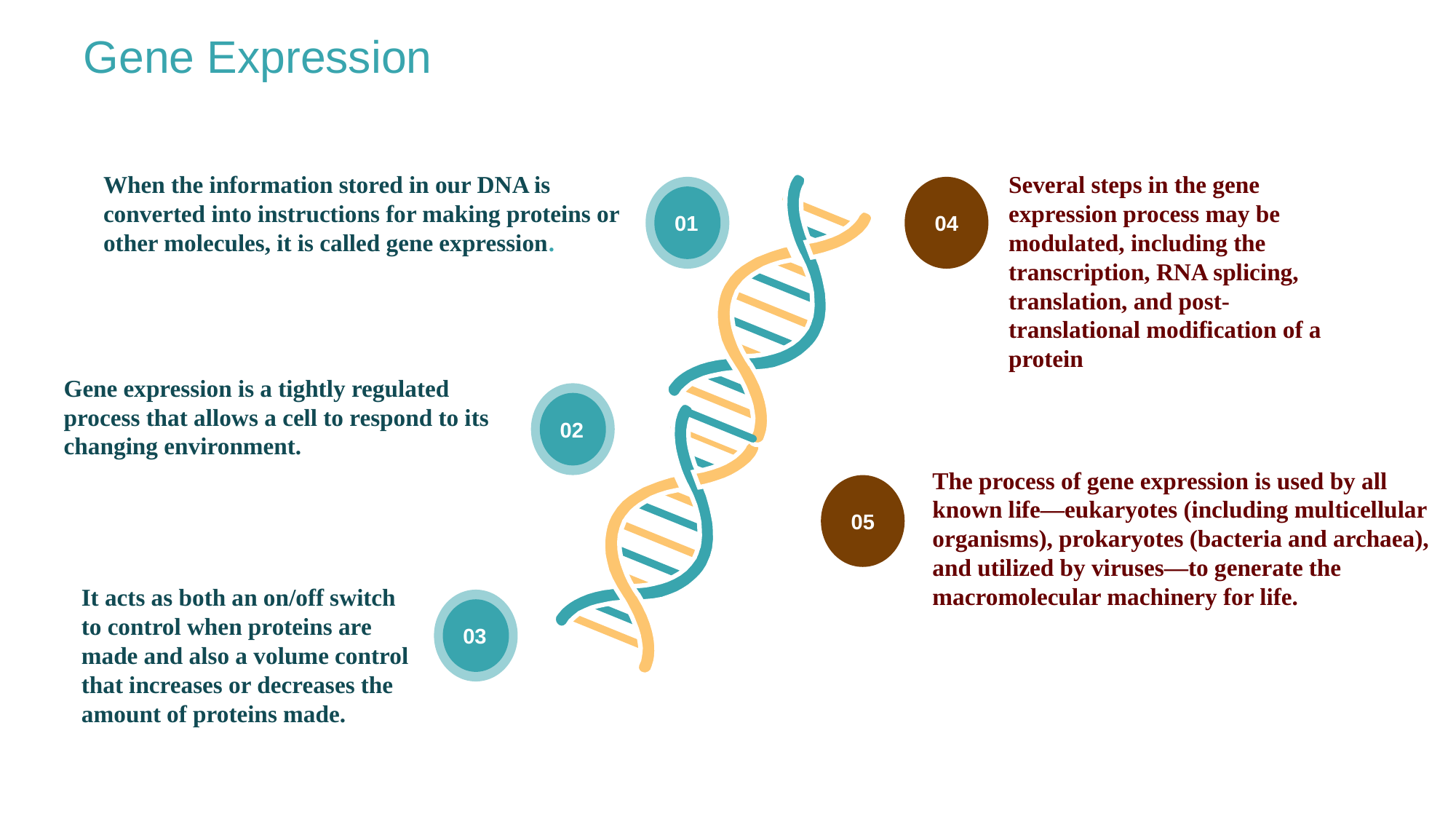

Gene Expression
Several steps in the gene expression process may be modulated, including the transcription, RNA splicing, translation, and post-translational modification of a protein
When the information stored in our DNA is converted into instructions for making proteins or other molecules, it is called gene expression.

01
04
Gene expression is a tightly regulated process that allows a cell to respond to its changing environment.

02
The process of gene expression is used by all known life—eukaryotes (including multicellular organisms), prokaryotes (bacteria and archaea), and utilized by viruses—to generate the macromolecular machinery for life.

05
It acts as both an on/off switch to control when proteins are made and also a volume control that increases or decreases the amount of proteins made.

03